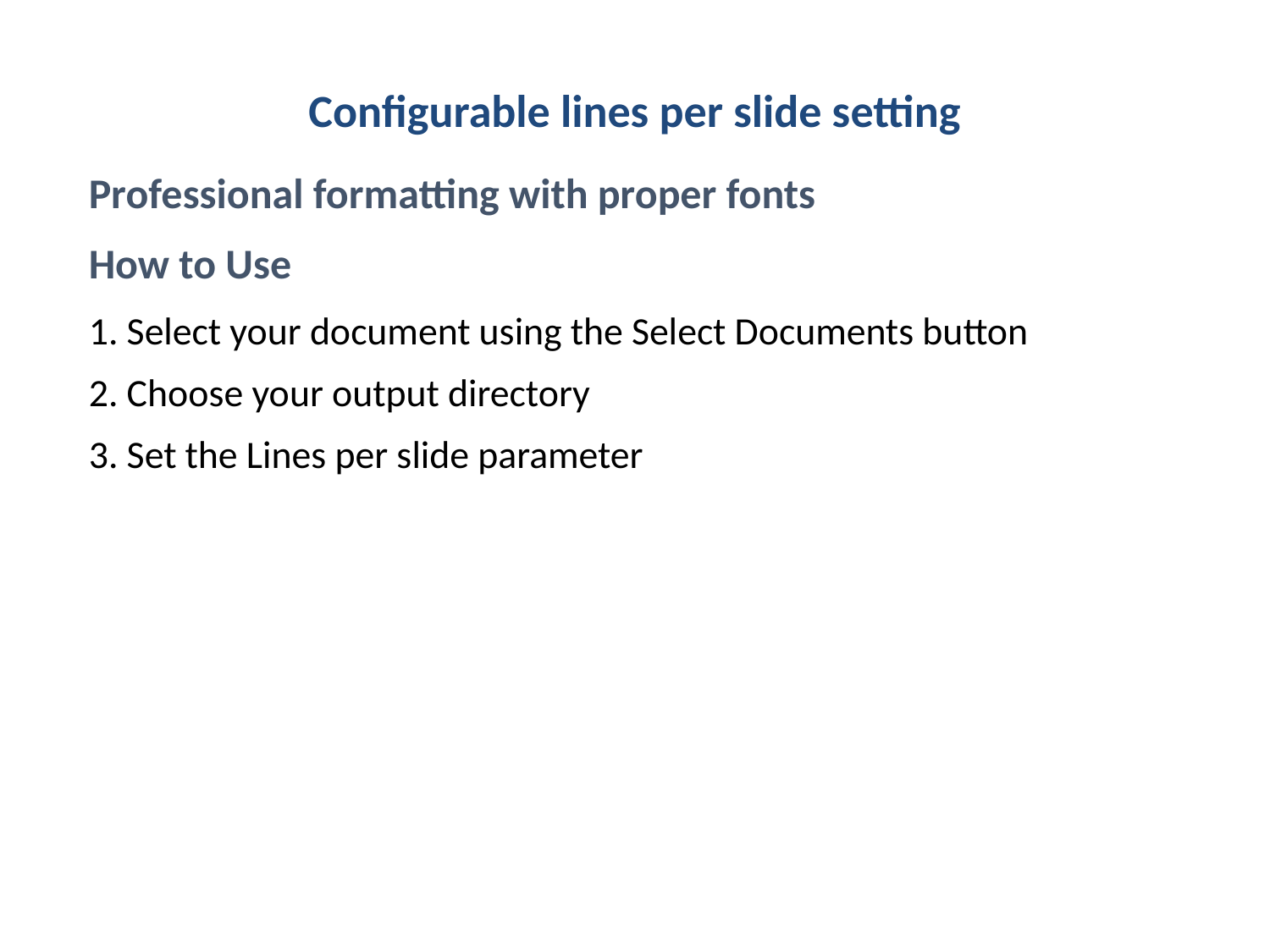

Configurable lines per slide setting
Professional formatting with proper fonts
How to Use
1. Select your document using the Select Documents button
2. Choose your output directory
3. Set the Lines per slide parameter